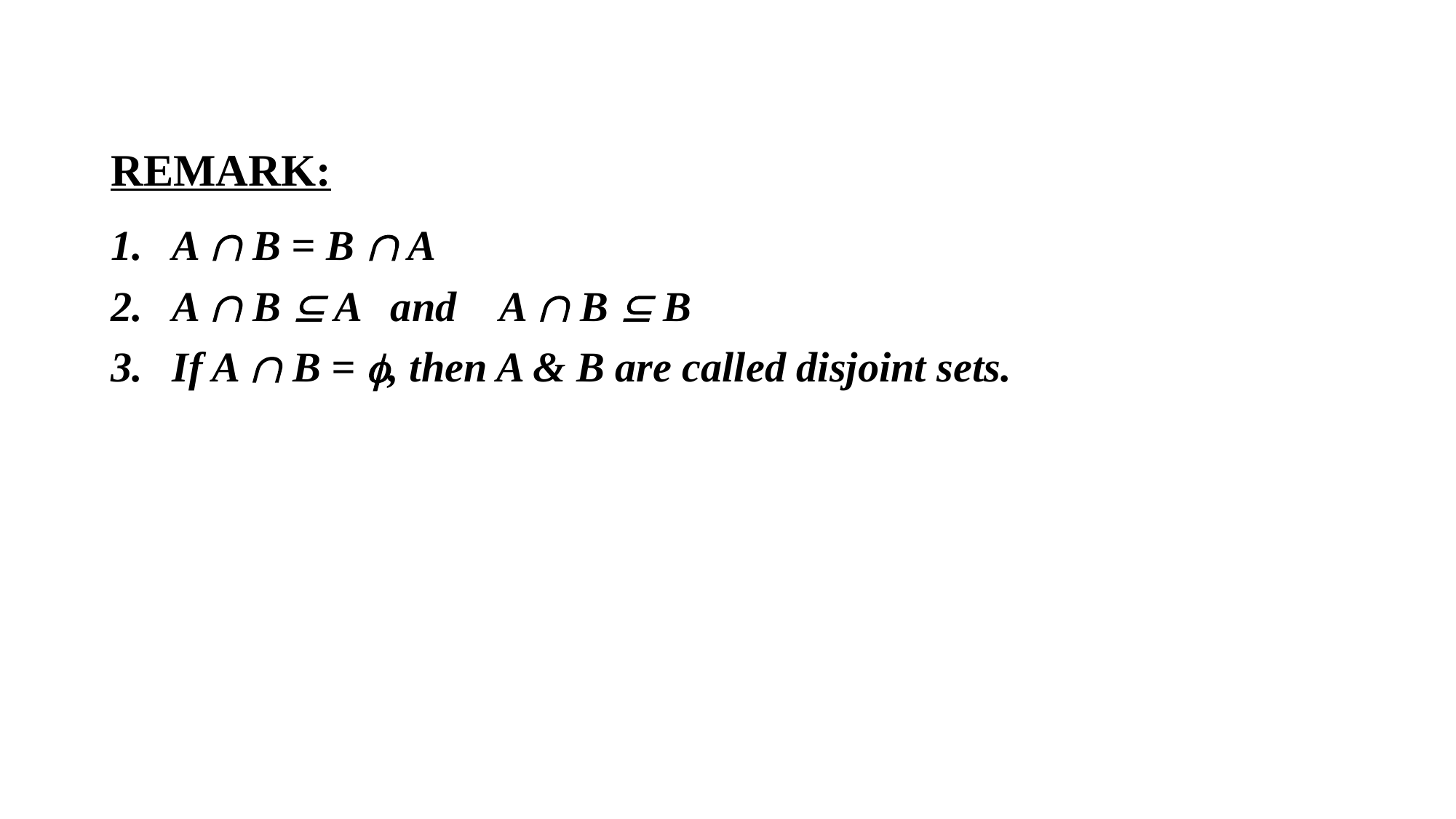

# REMARK:
A ∩ B = B ∩ A
A ∩ B ⊆ A	and	A ∩ B ⊆ B
If A ∩ B = φ, then A & B are called disjoint sets.